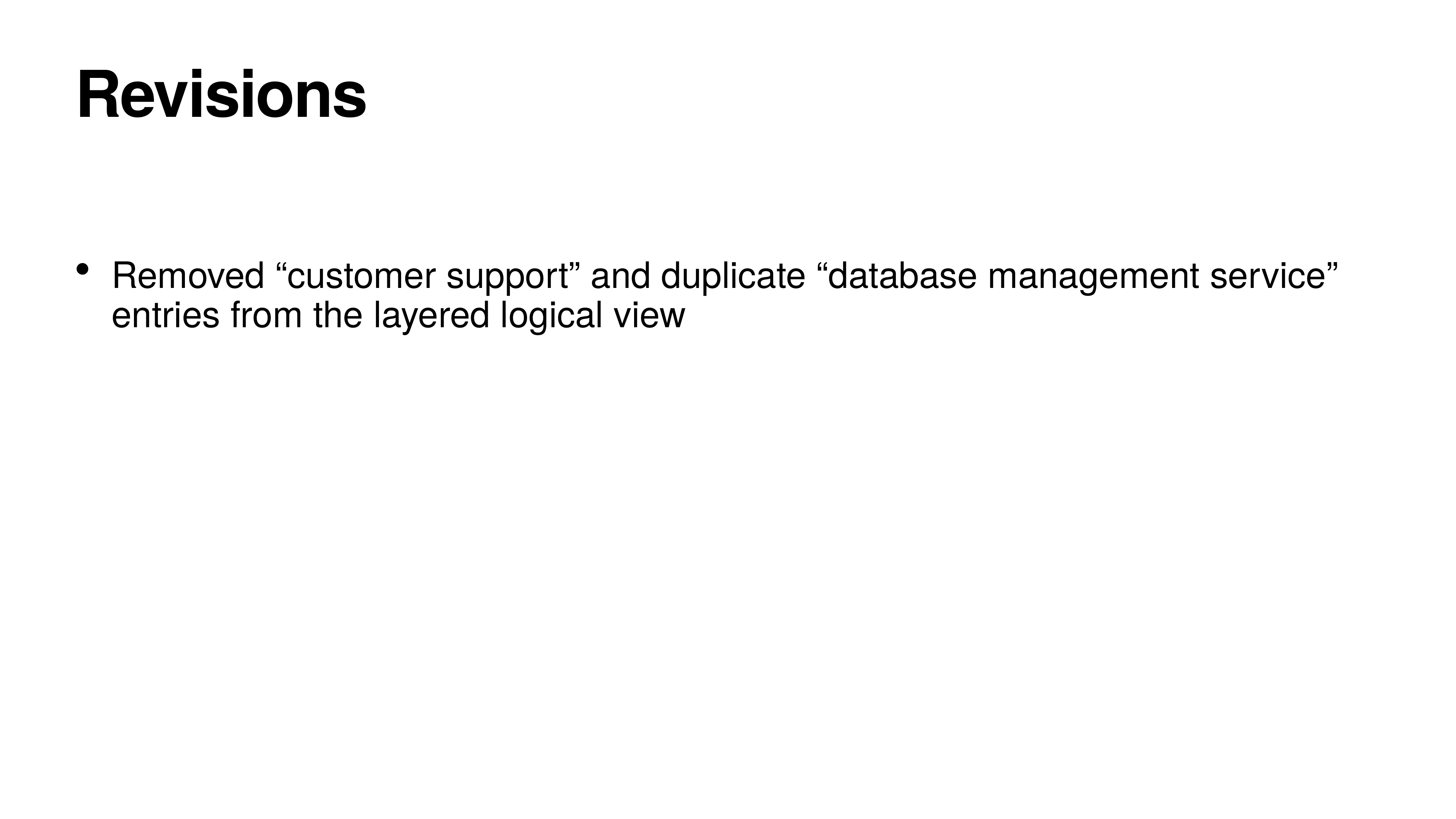

# Revisions

Removed “customer support” and duplicate “database management service” entries from the layered logical view